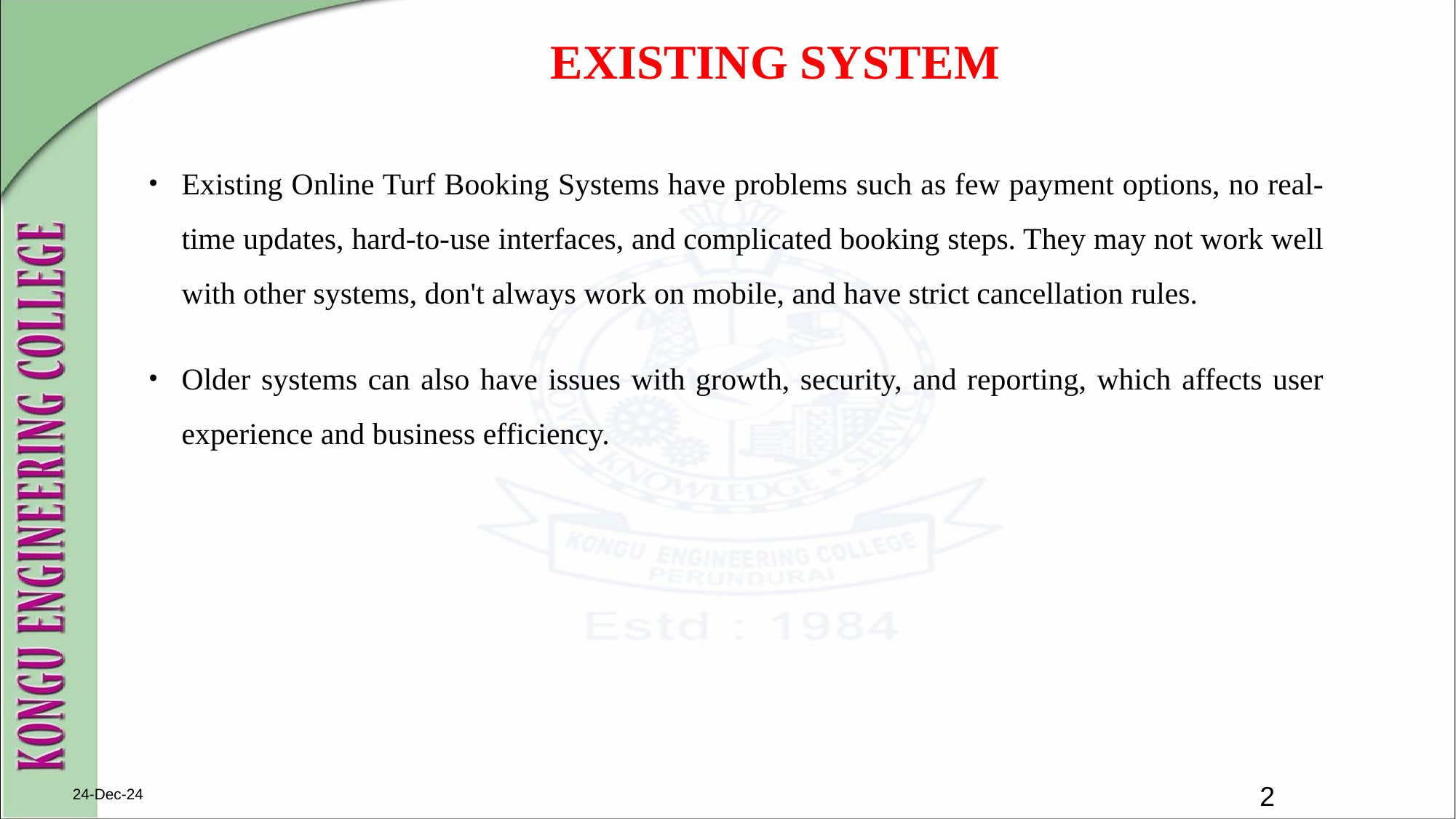

# EXISTING SYSTEM
Existing Online Turf Booking Systems have problems such as few payment options, no real-time updates, hard-to-use interfaces, and complicated booking steps. They may not work well with other systems, don't always work on mobile, and have strict cancellation rules.
Older systems can also have issues with growth, security, and reporting, which affects user experience and business efficiency.

24-Dec-24
2